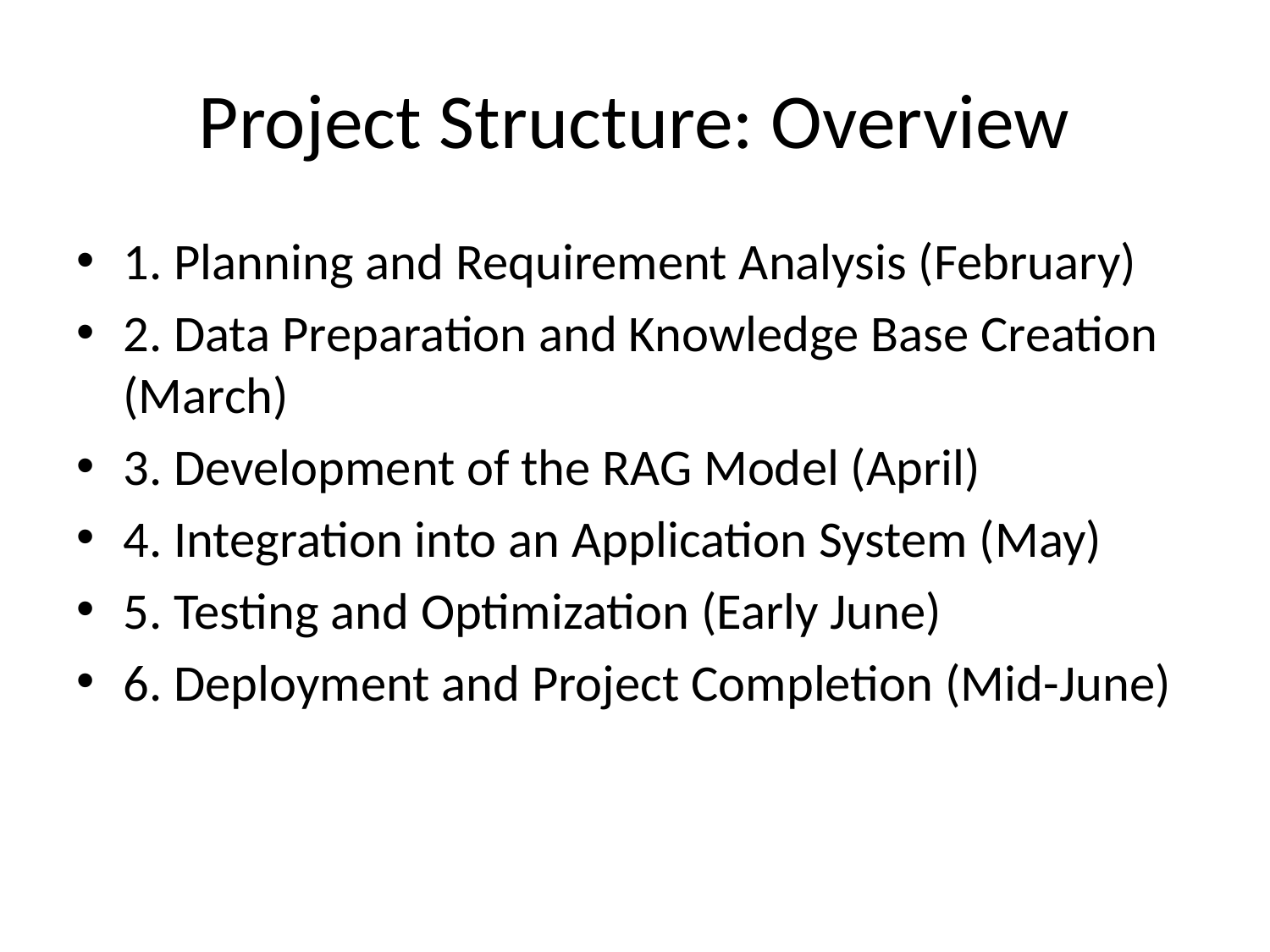

# Project Structure: Overview
1. Planning and Requirement Analysis (February)
2. Data Preparation and Knowledge Base Creation (March)
3. Development of the RAG Model (April)
4. Integration into an Application System (May)
5. Testing and Optimization (Early June)
6. Deployment and Project Completion (Mid-June)